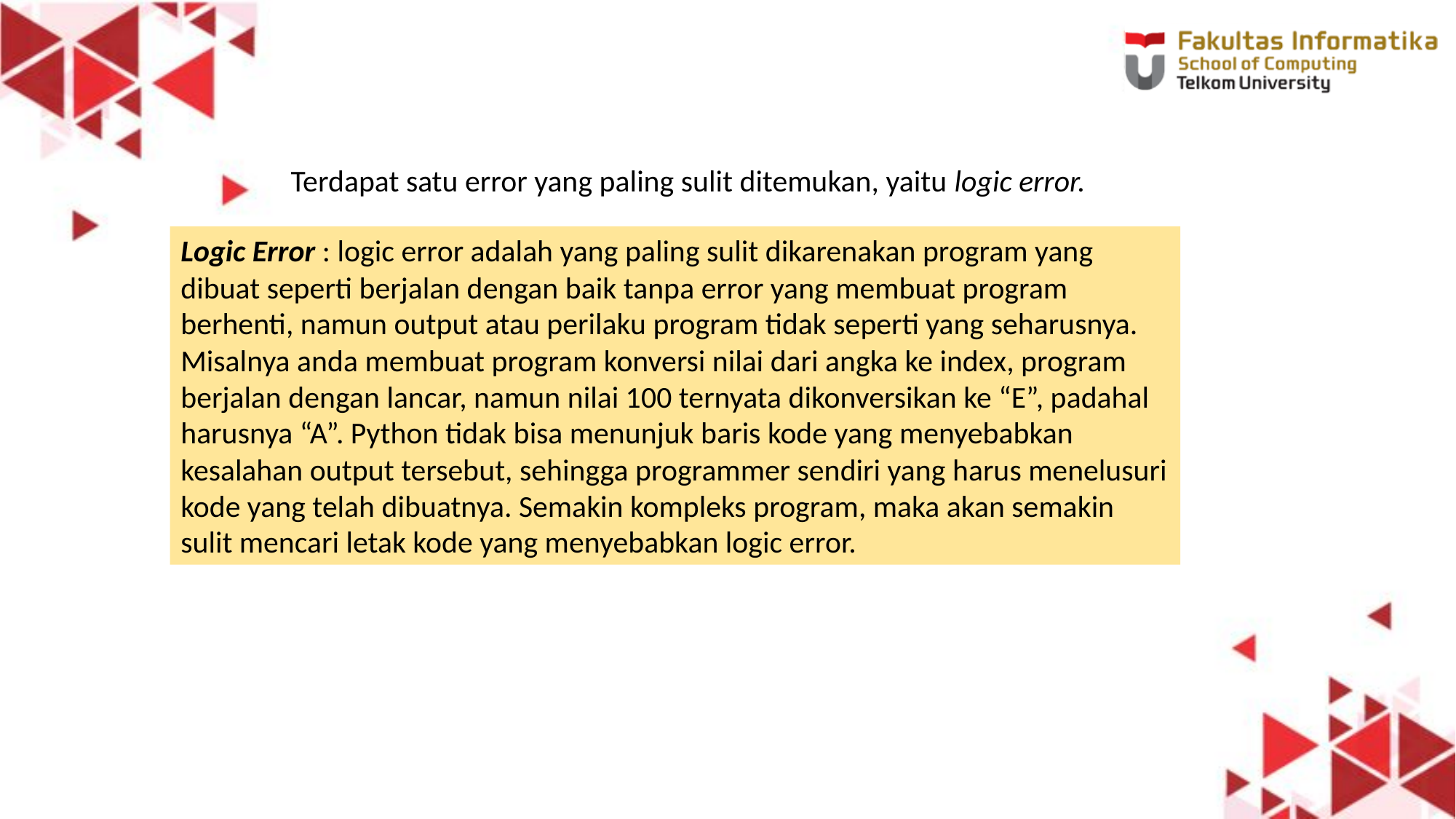

Terdapat satu error yang paling sulit ditemukan, yaitu logic error.
Logic Error : logic error adalah yang paling sulit dikarenakan program yang dibuat seperti berjalan dengan baik tanpa error yang membuat program berhenti, namun output atau perilaku program tidak seperti yang seharusnya. Misalnya anda membuat program konversi nilai dari angka ke index, program berjalan dengan lancar, namun nilai 100 ternyata dikonversikan ke “E”, padahal harusnya “A”. Python tidak bisa menunjuk baris kode yang menyebabkan kesalahan output tersebut, sehingga programmer sendiri yang harus menelusuri kode yang telah dibuatnya. Semakin kompleks program, maka akan semakin sulit mencari letak kode yang menyebabkan logic error.